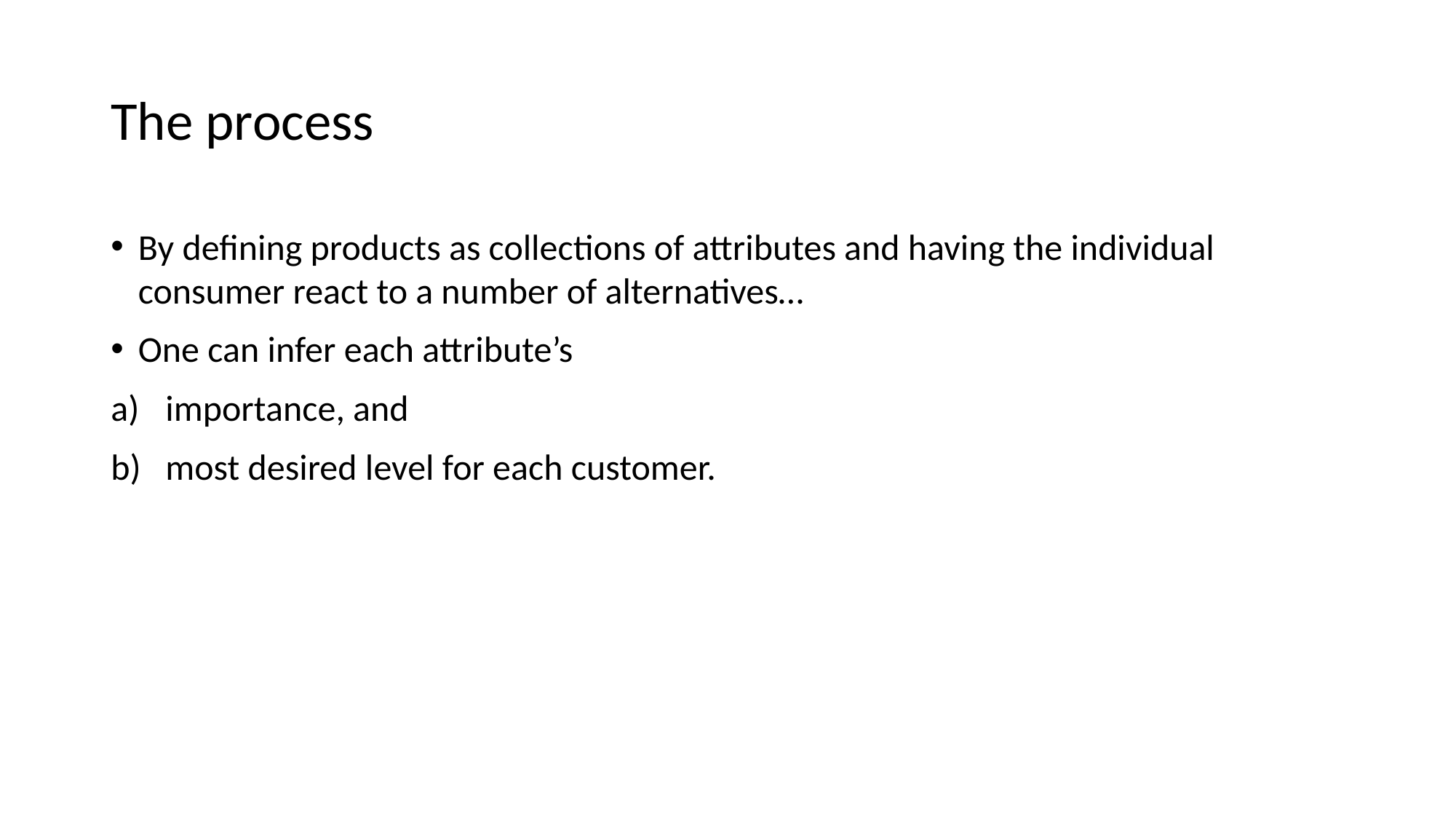

# The process
By defining products as collections of attributes and having the individual consumer react to a number of alternatives…
One can infer each attribute’s
importance, and
most desired level for each customer.